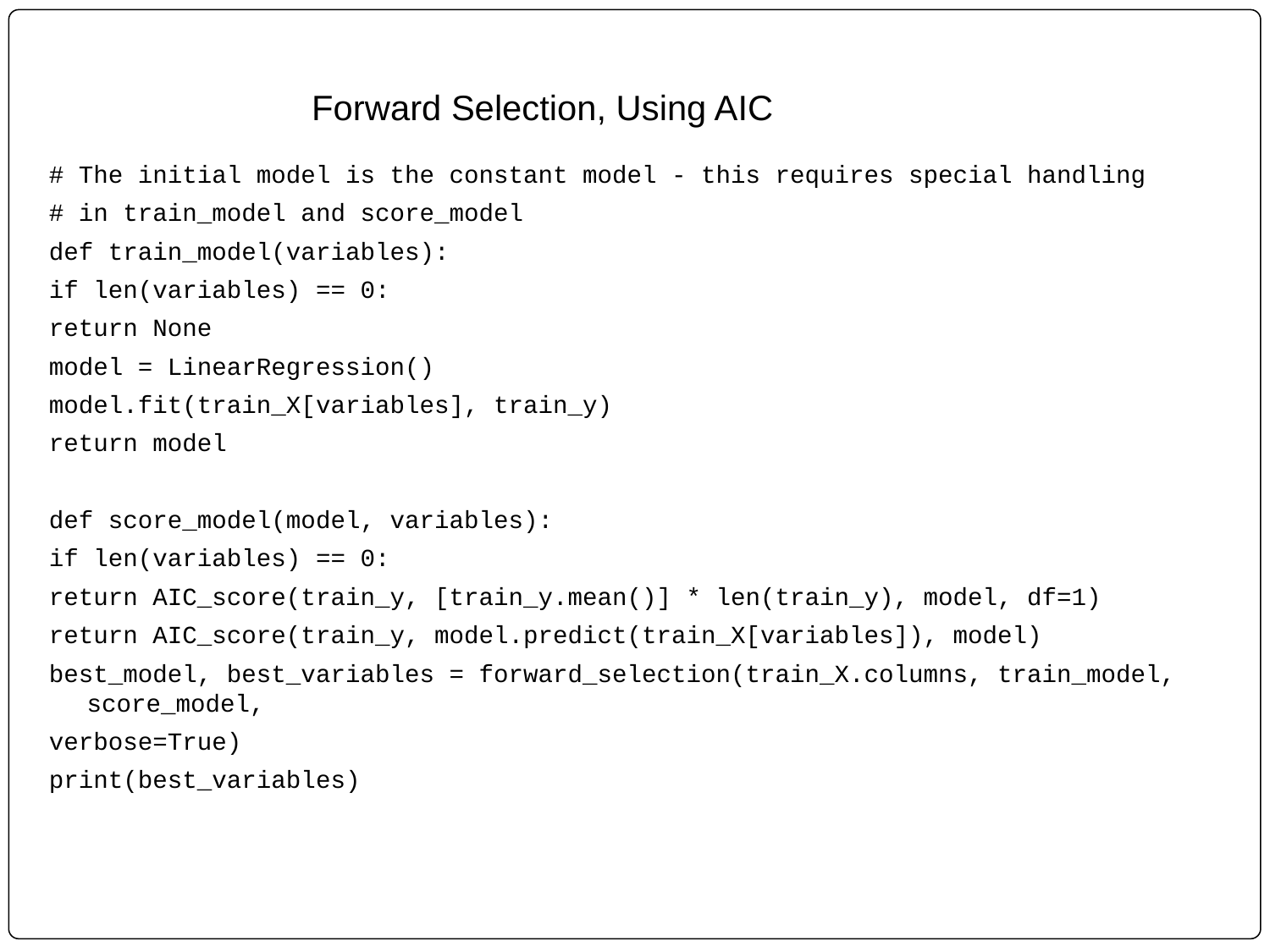

# Forward Selection, Using AIC
# The initial model is the constant model - this requires special handling
# in train_model and score_model
def train_model(variables):
if len(variables) == 0:
return None
model = LinearRegression()
model.fit(train_X[variables], train_y)
return model

def score_model(model, variables):
if len(variables) == 0:
return AIC_score(train_y, [train_y.mean()] * len(train_y), model, df=1)
return AIC_score(train_y, model.predict(train_X[variables]), model)
best_model, best_variables = forward_selection(train_X.columns, train_model, score_model,
verbose=True)
print(best_variables)